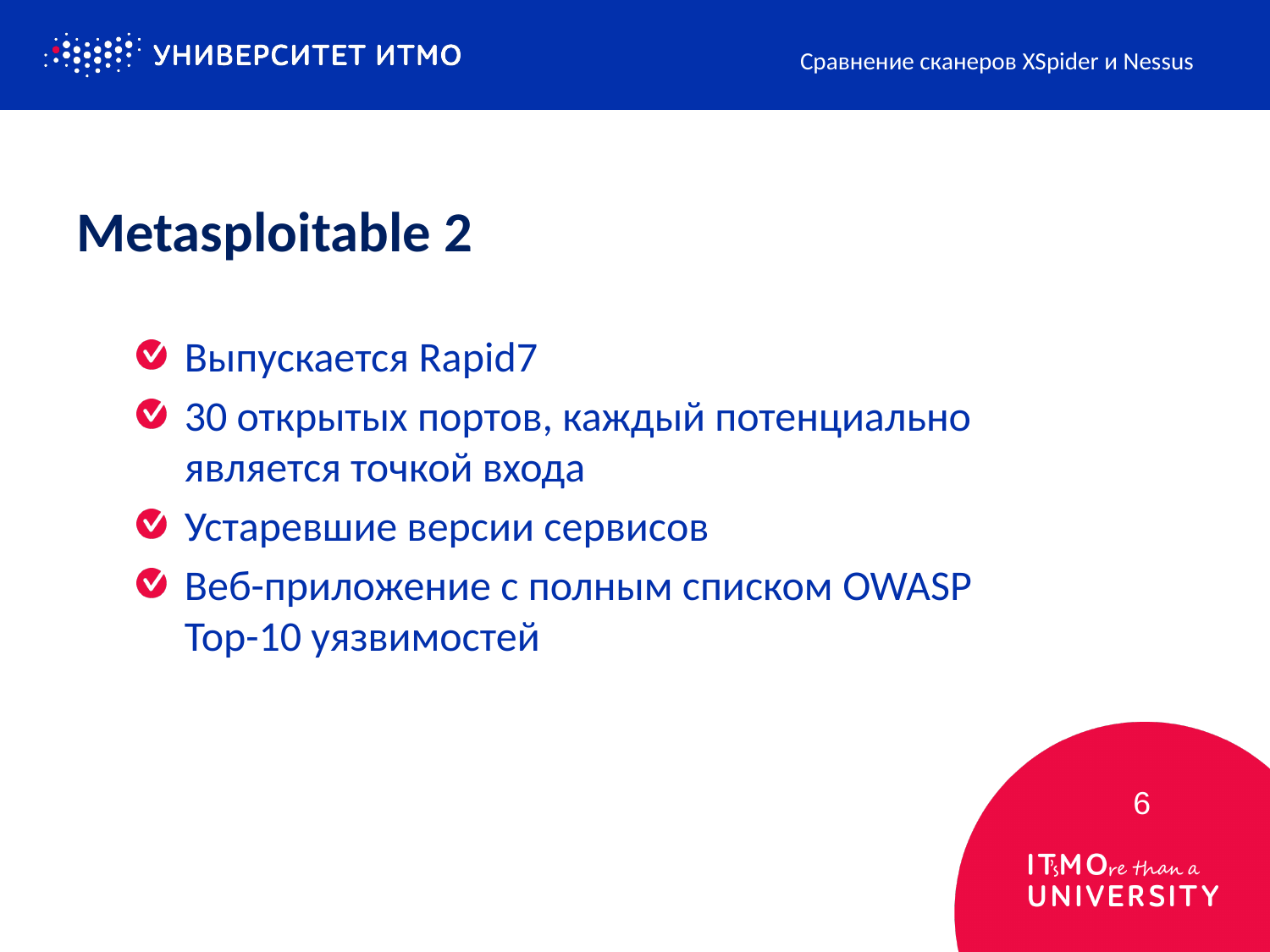

Сравнение сканеров XSpider и Nessus
# Metasploitable 2
Выпускается Rapid7
30 открытых портов, каждый потенциально является точкой входа
Устаревшие версии сервисов
Веб-приложение с полным списком OWASP Top-10 уязвимостей
6